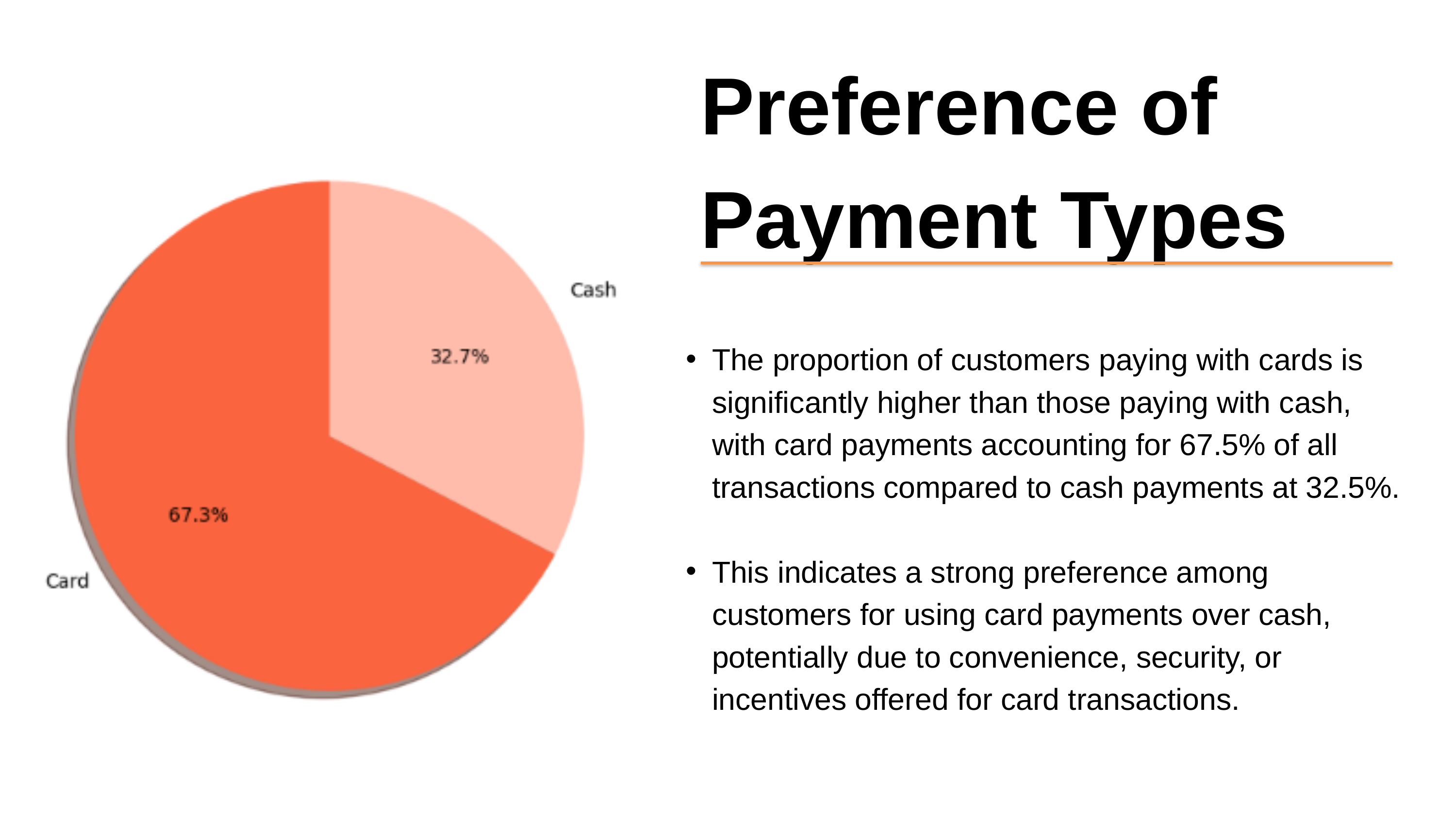

Preference of Payment Types

The proportion of customers paying with cards is significantly higher than those paying with cash, with card payments accounting for 67.5% of all transactions compared to cash payments at 32.5%.

This indicates a strong preference among customers for using card payments over cash, potentially due to convenience, security, or incentives offered for card transactions.